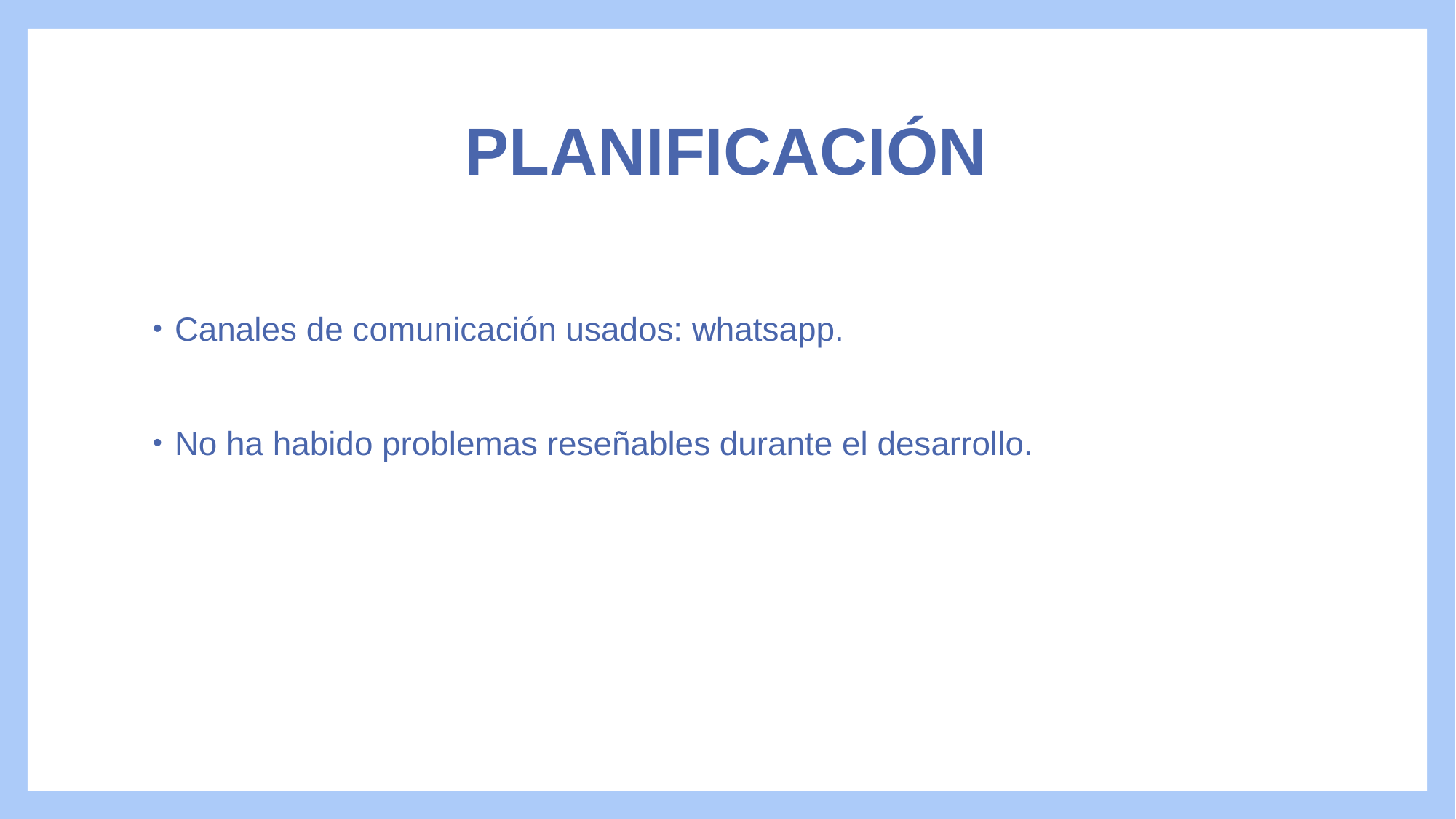

# PLANIFICACIÓN

Canales de comunicación usados: whatsapp.

No ha habido problemas reseñables durante el desarrollo.